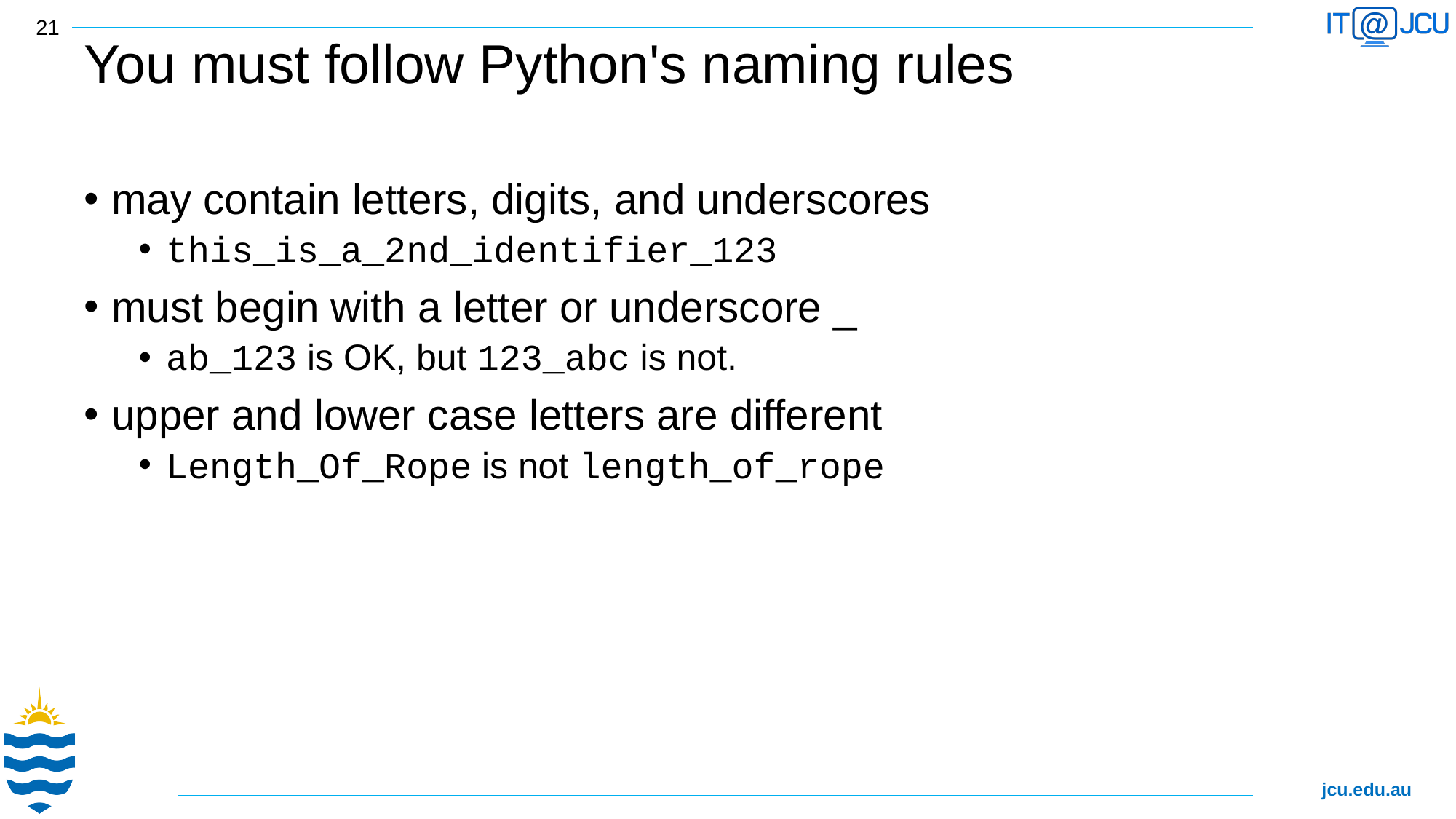

21
# You must follow Python's naming rules
may contain letters, digits, and underscores
this_is_a_2nd_identifier_123
must begin with a letter or underscore _
ab_123 is OK, but 123_abc is not.
upper and lower case letters are different
Length_Of_Rope is not length_of_rope